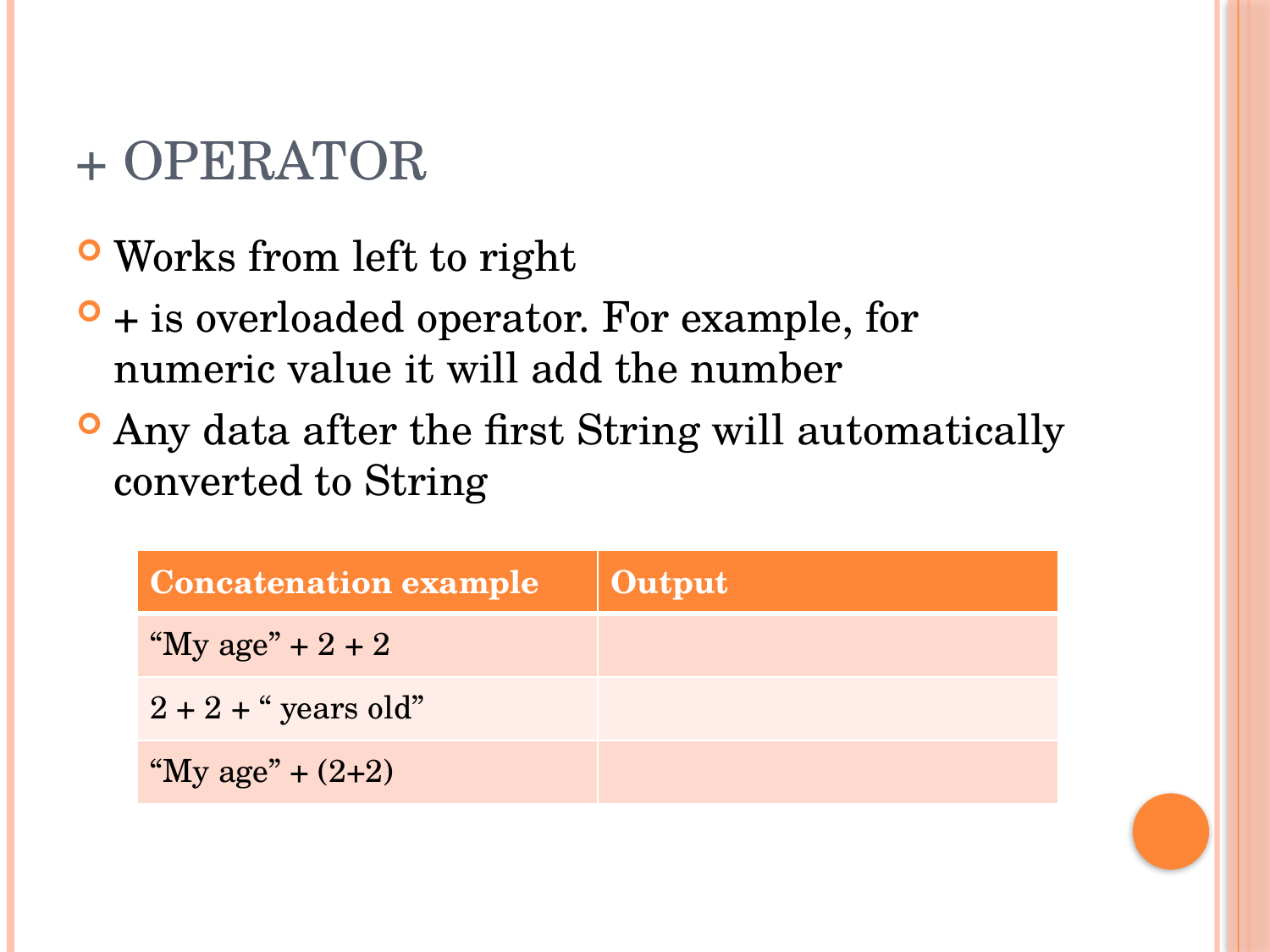

# + operator
Works from left to right
+ is overloaded operator. For example, for numeric value it will add the number
Any data after the first String will automatically converted to String

| Concatenation example | Output |
| --- | --- |
| “My age” + 2 + 2 |  |
| 2 + 2 + “ years old” |  |
| “My age” + (2+2) |  |